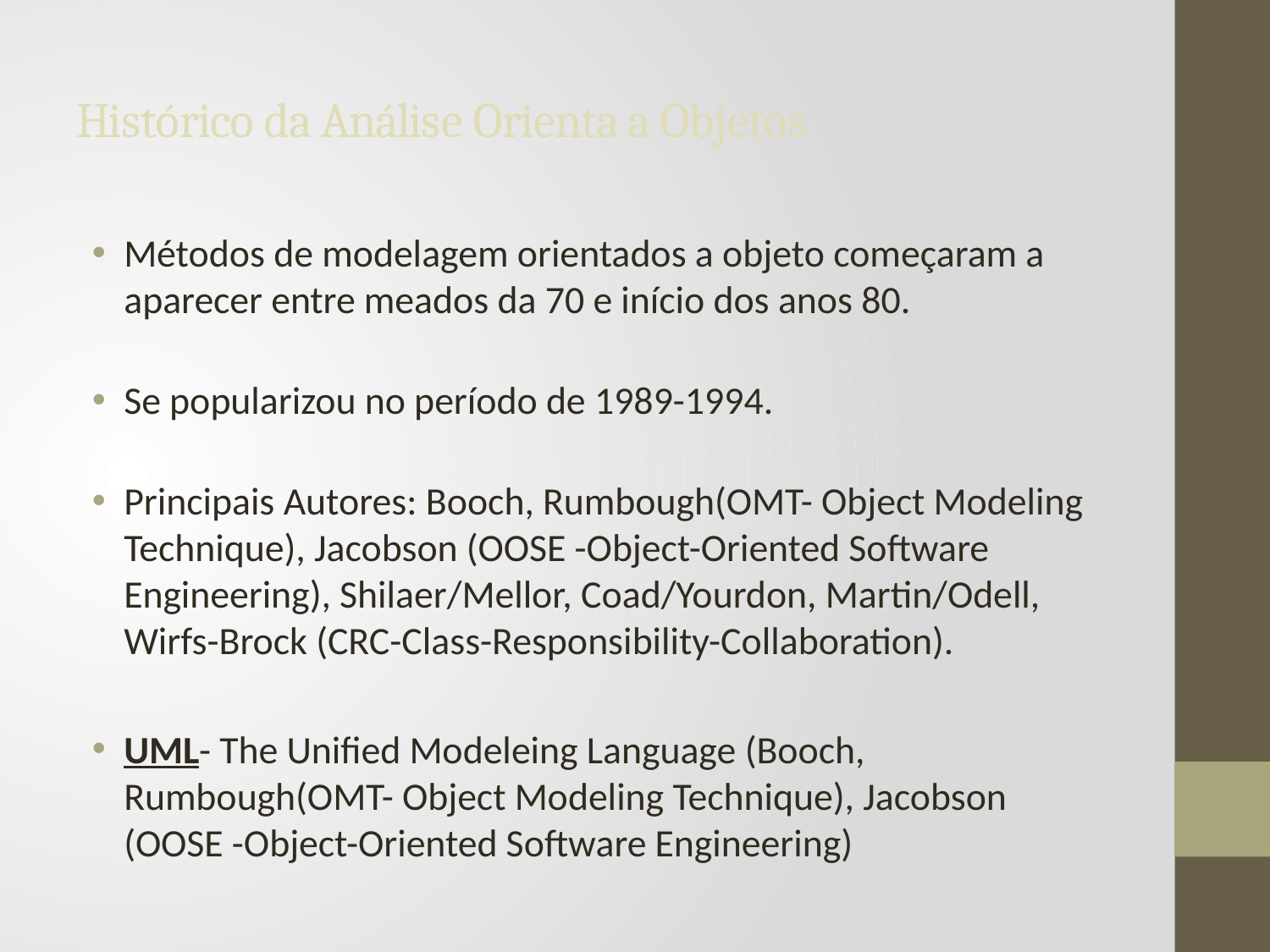

# Histórico da Análise Orienta a Objetos
Métodos de modelagem orientados a objeto começaram a aparecer entre meados da 70 e início dos anos 80.
Se popularizou no período de 1989-1994.
Principais Autores: Booch, Rumbough(OMT- Object Modeling Technique), Jacobson (OOSE -Object-Oriented Software Engineering), Shilaer/Mellor, Coad/Yourdon, Martin/Odell, Wirfs-Brock (CRC-Class-Responsibility-Collaboration).

UML- The Unified Modeleing Language (Booch, Rumbough(OMT- Object Modeling Technique), Jacobson (OOSE -Object-Oriented Software Engineering)